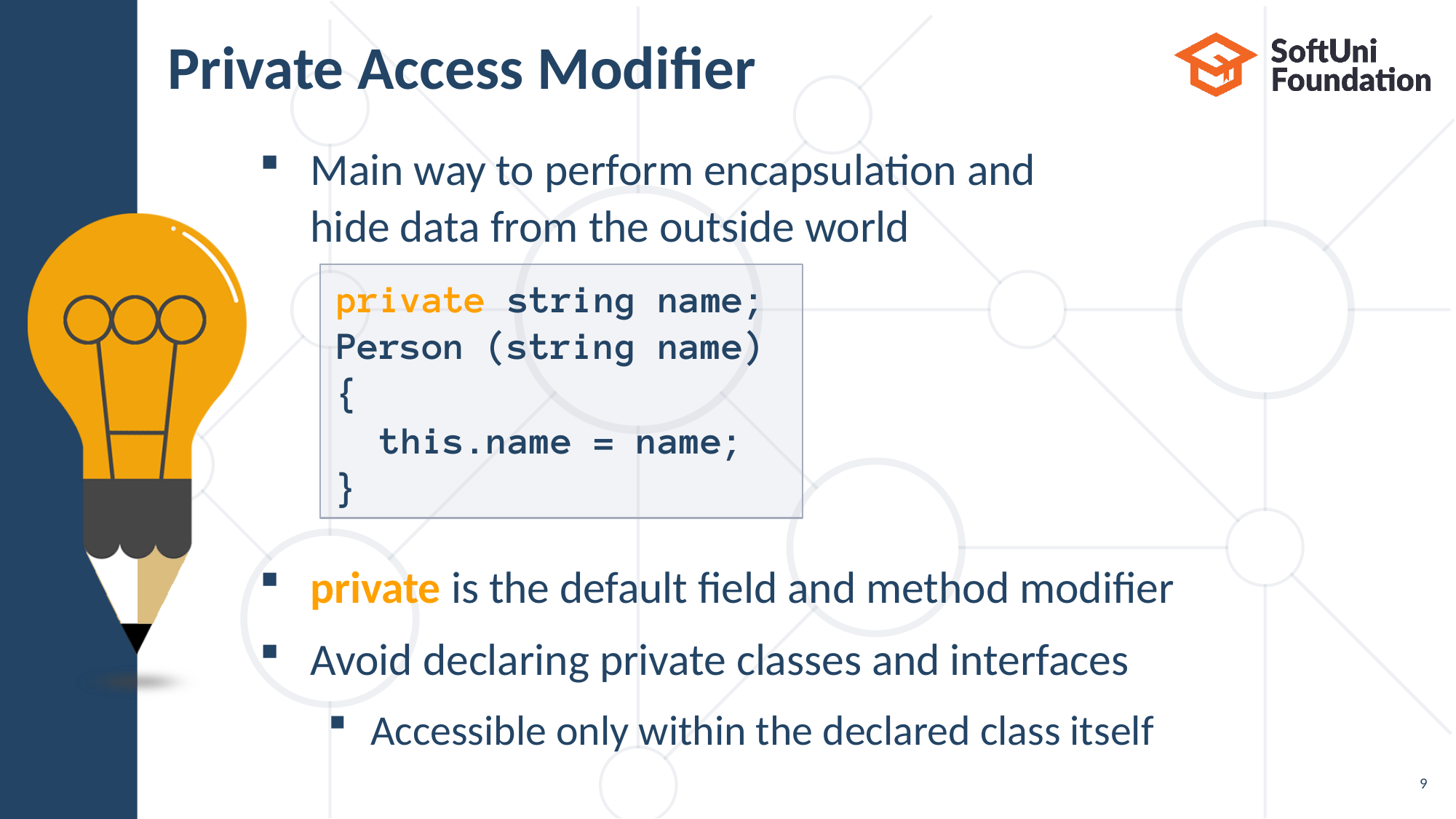

# Private Access Modifier
Main way to perform encapsulation and
hide data from the outside world

private is the default field and method modifier
Avoid declaring private classes and interfaces
Accessible only within the declared class itself
private string name;
Person (string name)
{
  this.name = name;
}
9